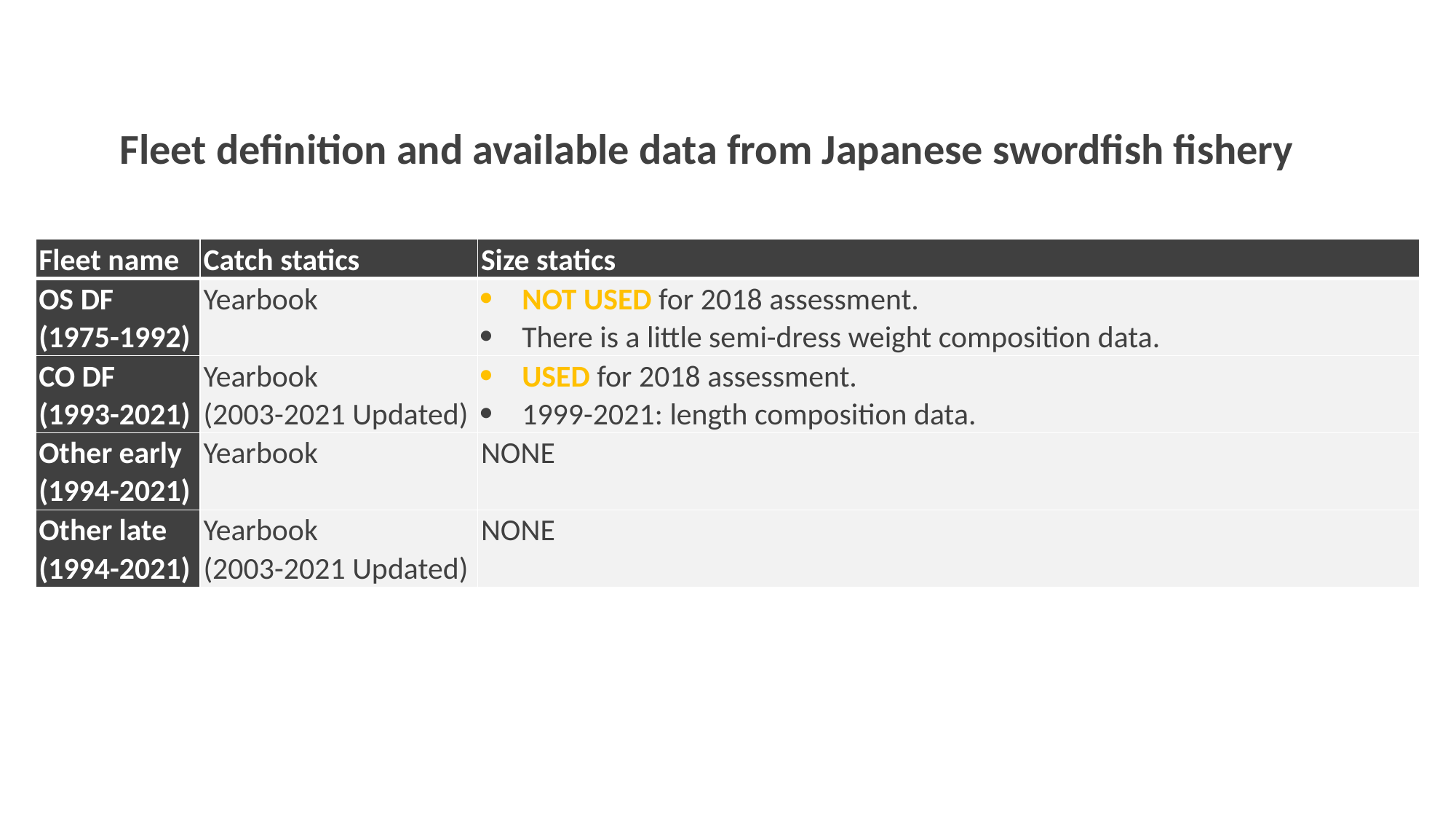

Fleet definition and available data from Japanese swordfish fishery
| Fleet name | Catch statics | Size statics |
| --- | --- | --- |
| OS DF (1975-1992) | Yearbook | NOT USED for 2018 assessment. There is a little semi-dress weight composition data. |
| CO DF (1993-2021) | Yearbook (2003-2021 Updated) | USED for 2018 assessment. 1999-2021: length composition data. |
| Other early (1994-2021) | Yearbook | NONE |
| Other late (1994-2021) | Yearbook (2003-2021 Updated) | NONE |